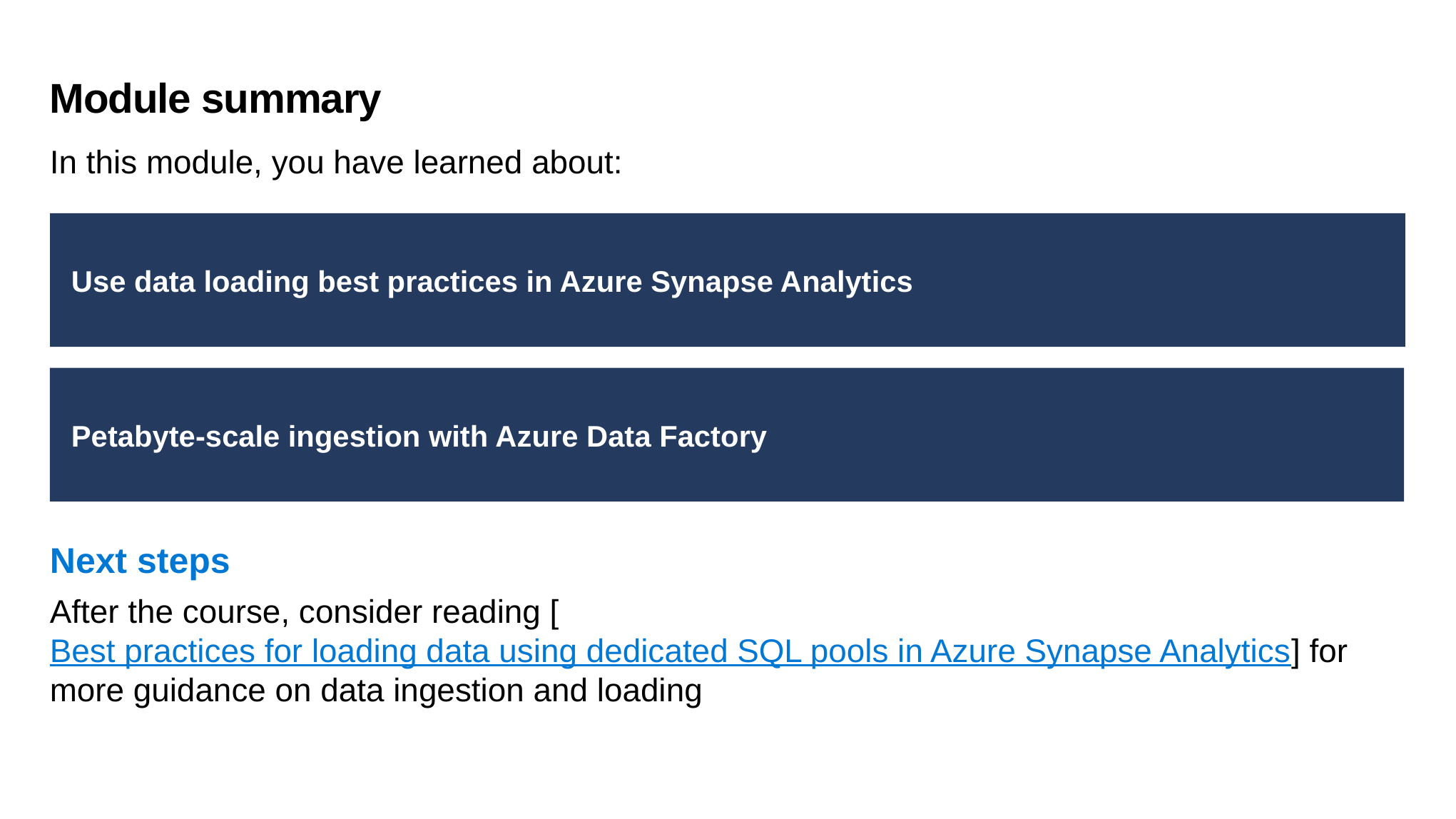

# Module summary
In this module, you have learned about:
Use data loading best practices in Azure Synapse Analytics
Petabyte-scale ingestion with Azure Data Factory
Next steps
After the course, consider reading [Best practices for loading data using dedicated SQL pools in Azure Synapse Analytics] for more guidance on data ingestion and loading